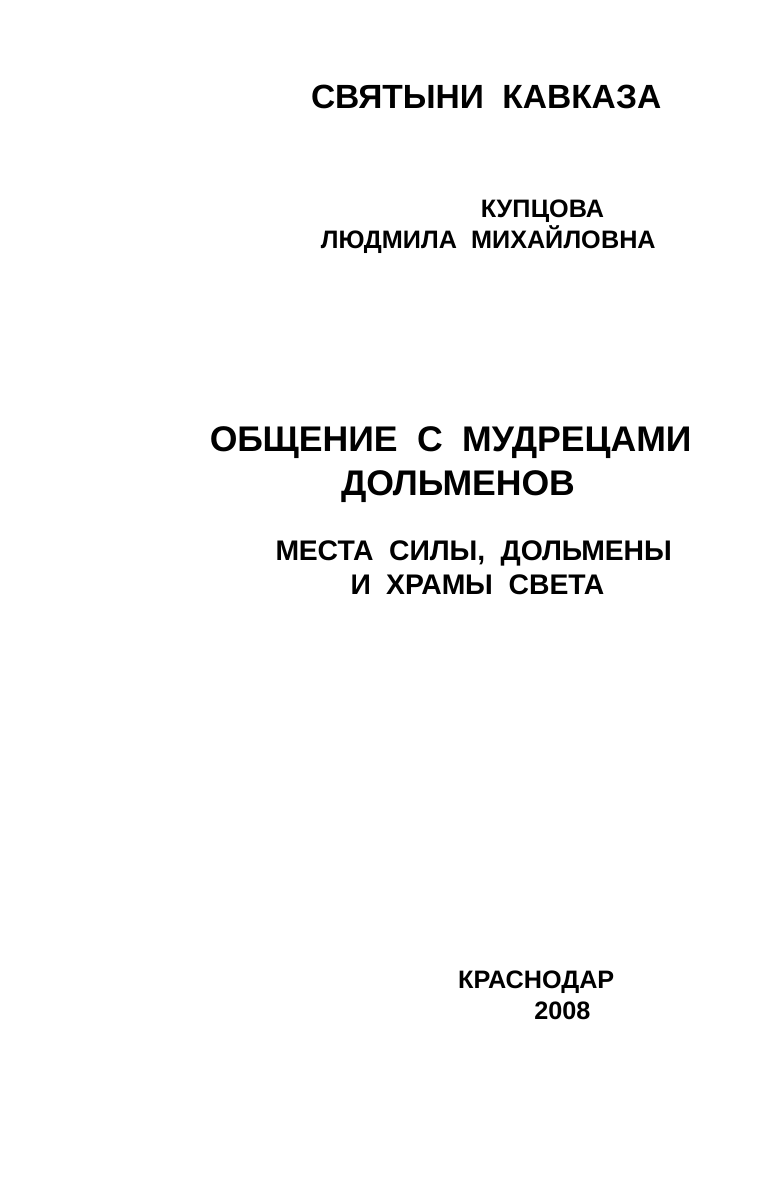

СВЯТЫНИ  КАВКАЗА

КУПЦОВА

ЛЮДМИЛА  МИХАЙЛОВНА

ОБЩЕНИЕ  С  МУДРЕЦАМИ
	ДОЛЬМЕНОВ

МЕСТА  СИЛЫ,  ДОЛЬМЕНЫ
	И  ХРАМЫ  СВЕТА

КРАСНОДАР

2008